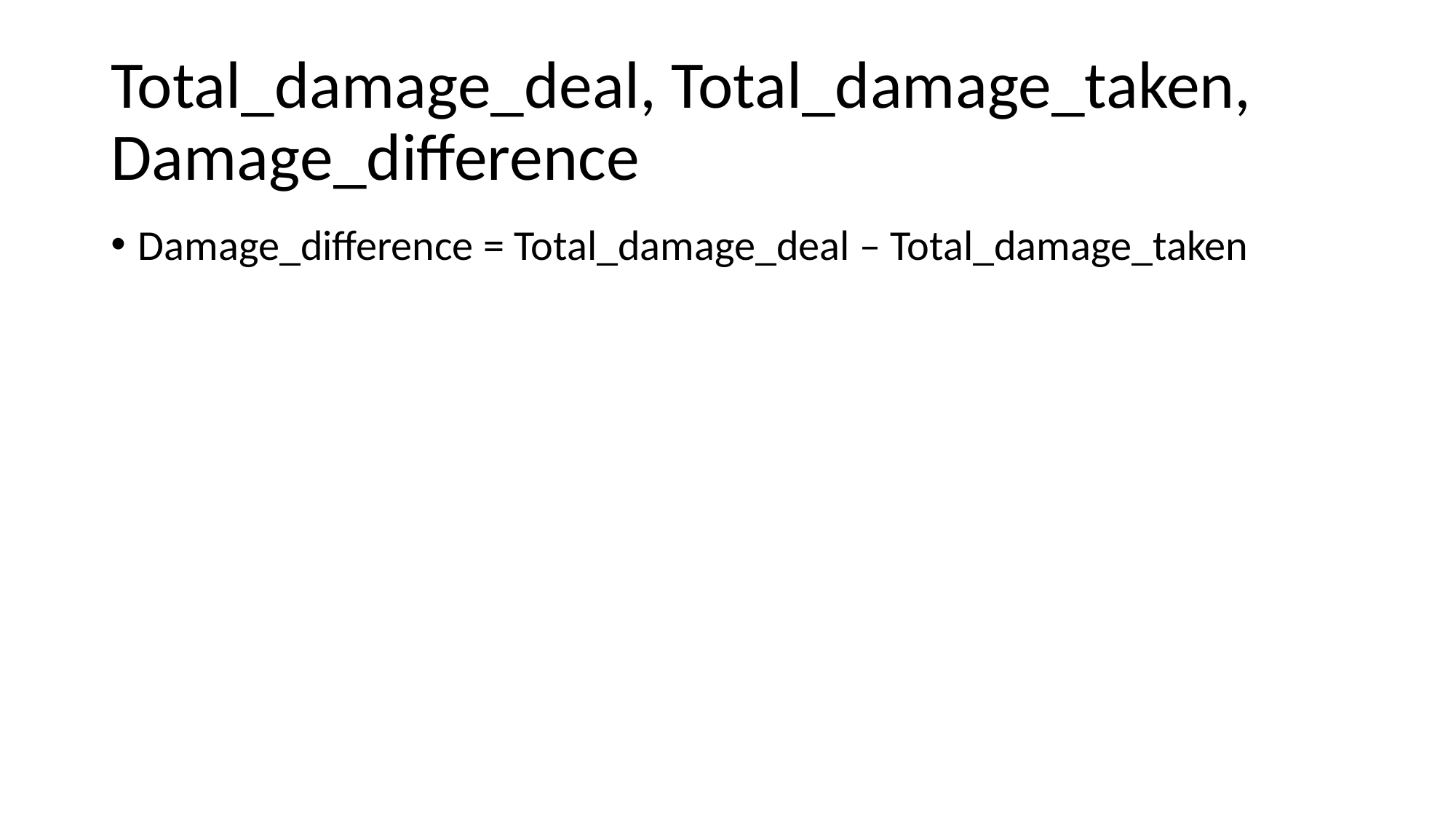

# Total_damage_deal, Total_damage_taken, Damage_difference
Damage_difference = Total_damage_deal – Total_damage_taken